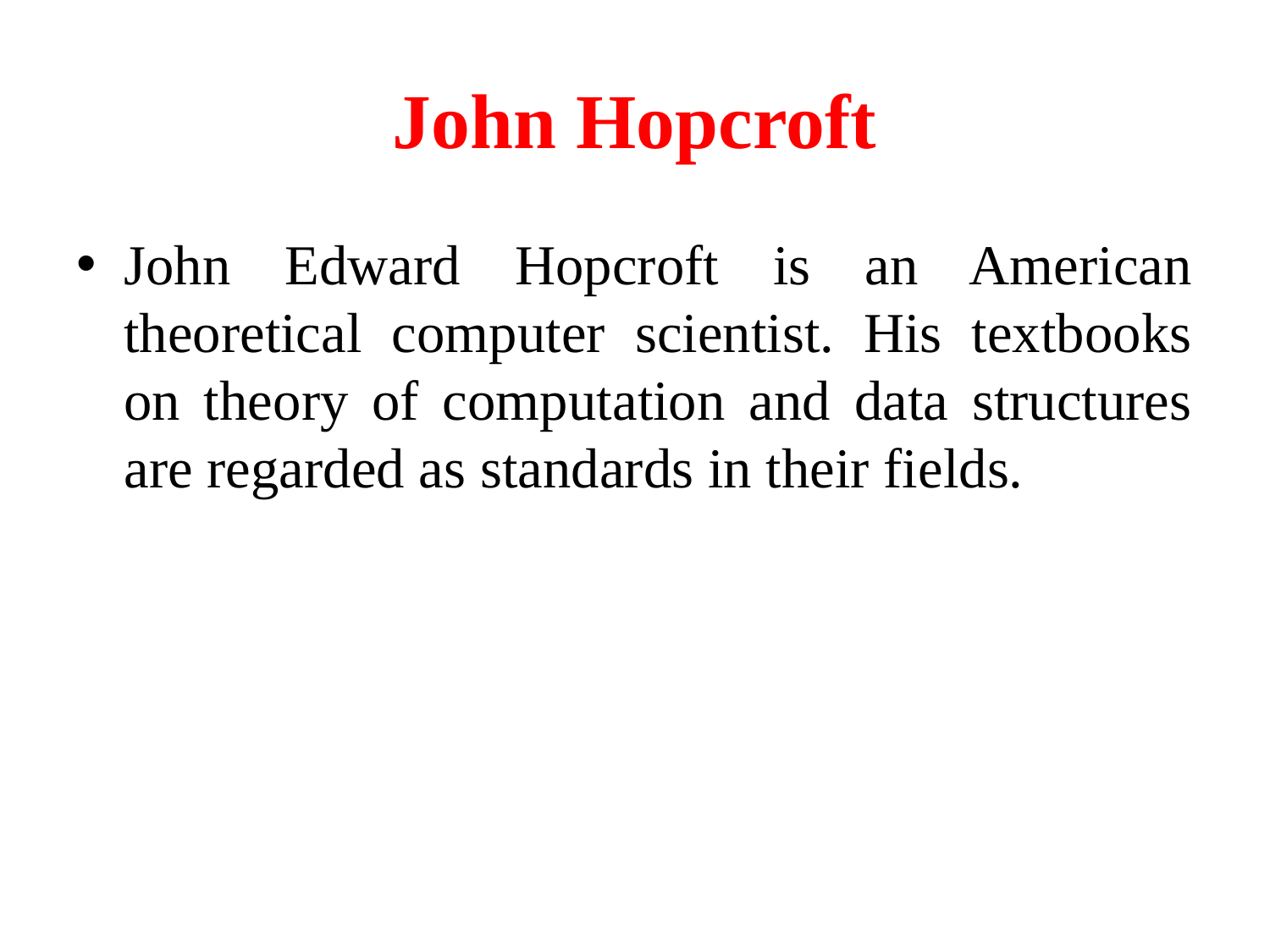

# John Hopcroft
John Edward Hopcroft is an American theoretical computer scientist. His textbooks on theory of computation and data structures are regarded as standards in their fields.